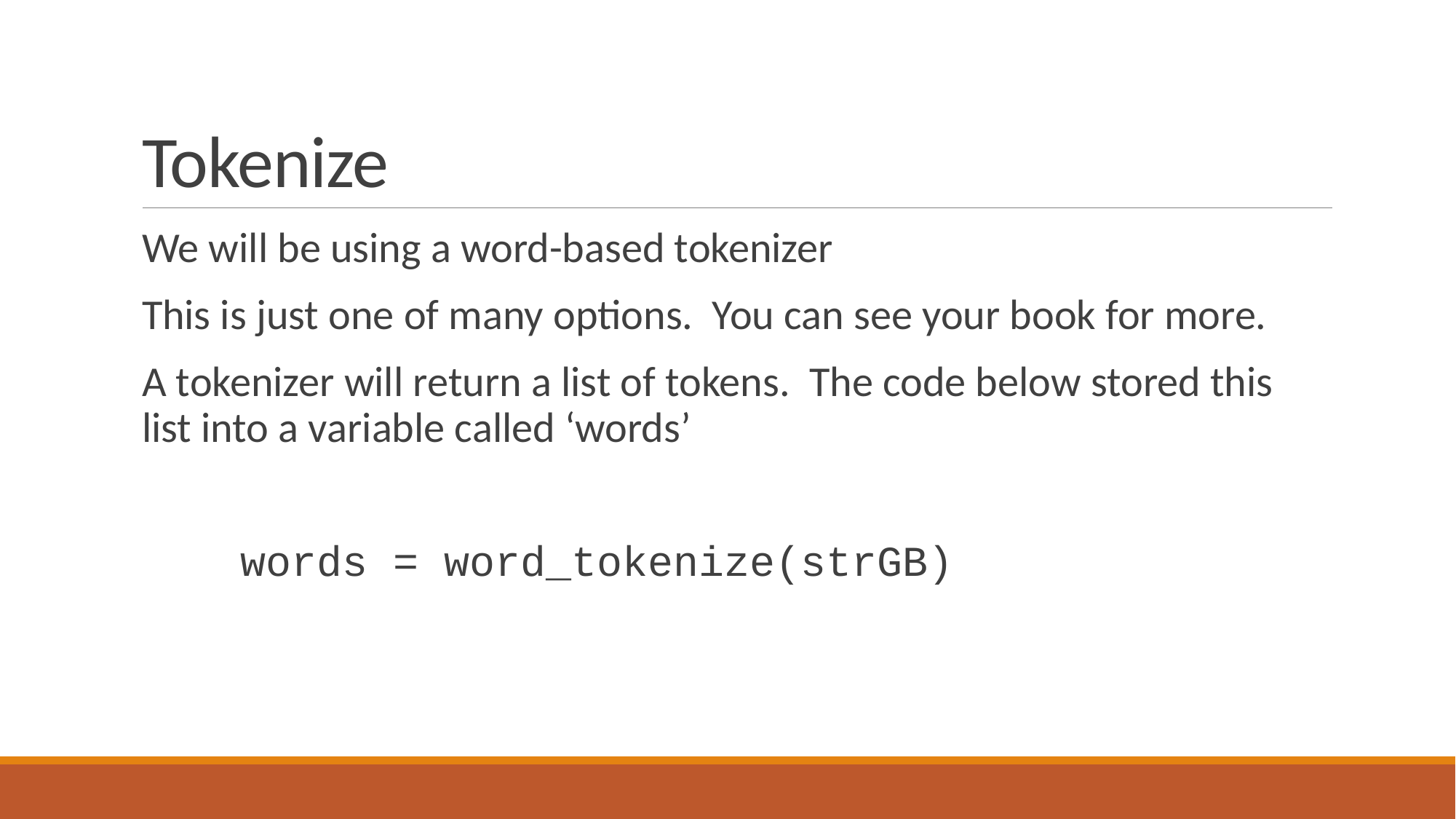

# Tokenize
We will be using a word-based tokenizer
This is just one of many options.  You can see your book for more.
A tokenizer will return a list of tokens.  The code below stored this list into a variable called ‘words’

	words = word_tokenize(strGB)